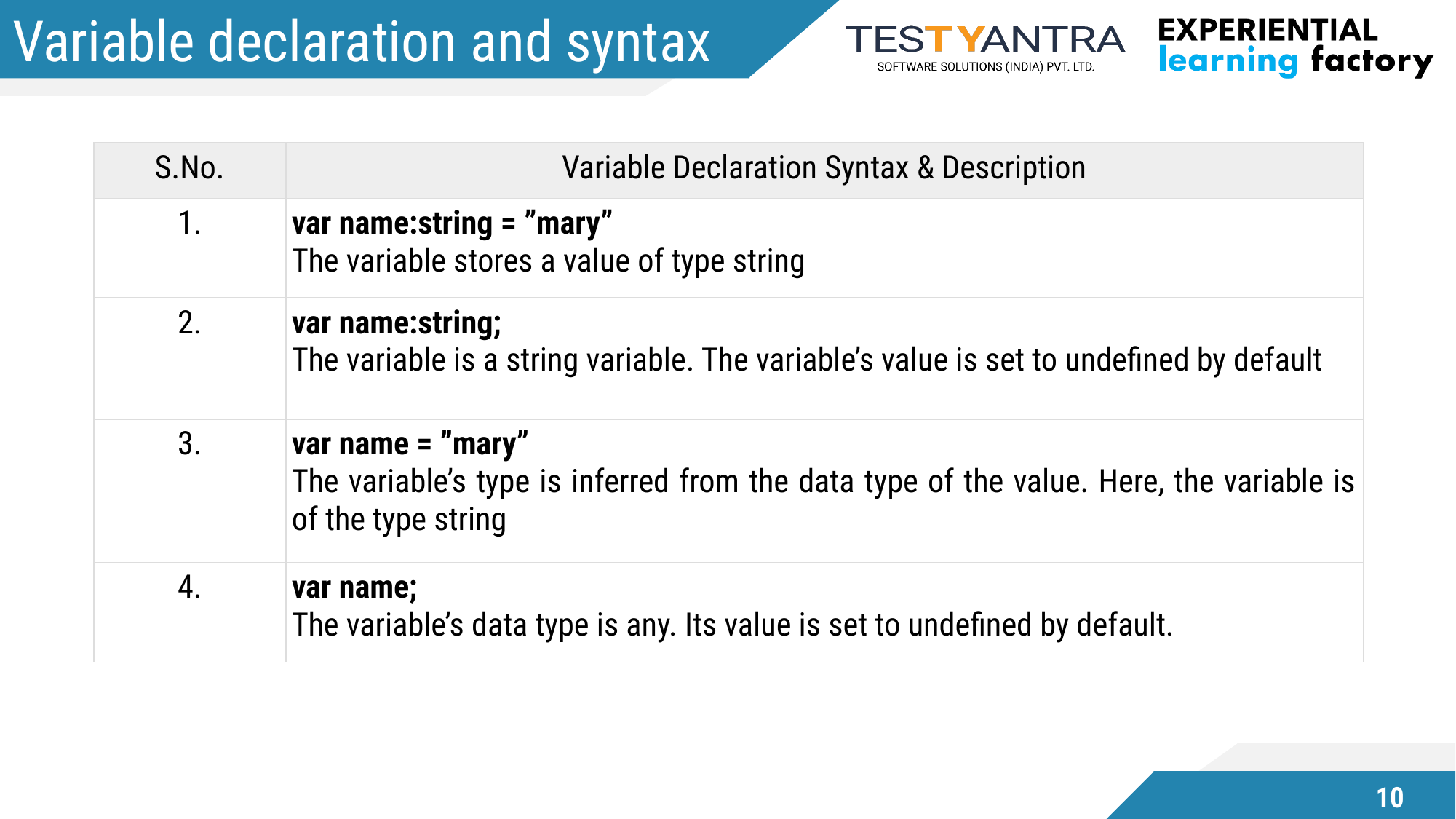

# Variable declaration and syntax
| S.No. | Variable Declaration Syntax & Description |
| --- | --- |
| 1. | var name:string = ”mary” The variable stores a value of type string |
| 2. | var name:string; The variable is a string variable. The variable’s value is set to undefined by default |
| 3. | var name = ”mary” The variable’s type is inferred from the data type of the value. Here, the variable is of the type string |
| 4. | var name; The variable’s data type is any. Its value is set to undefined by default. |
10